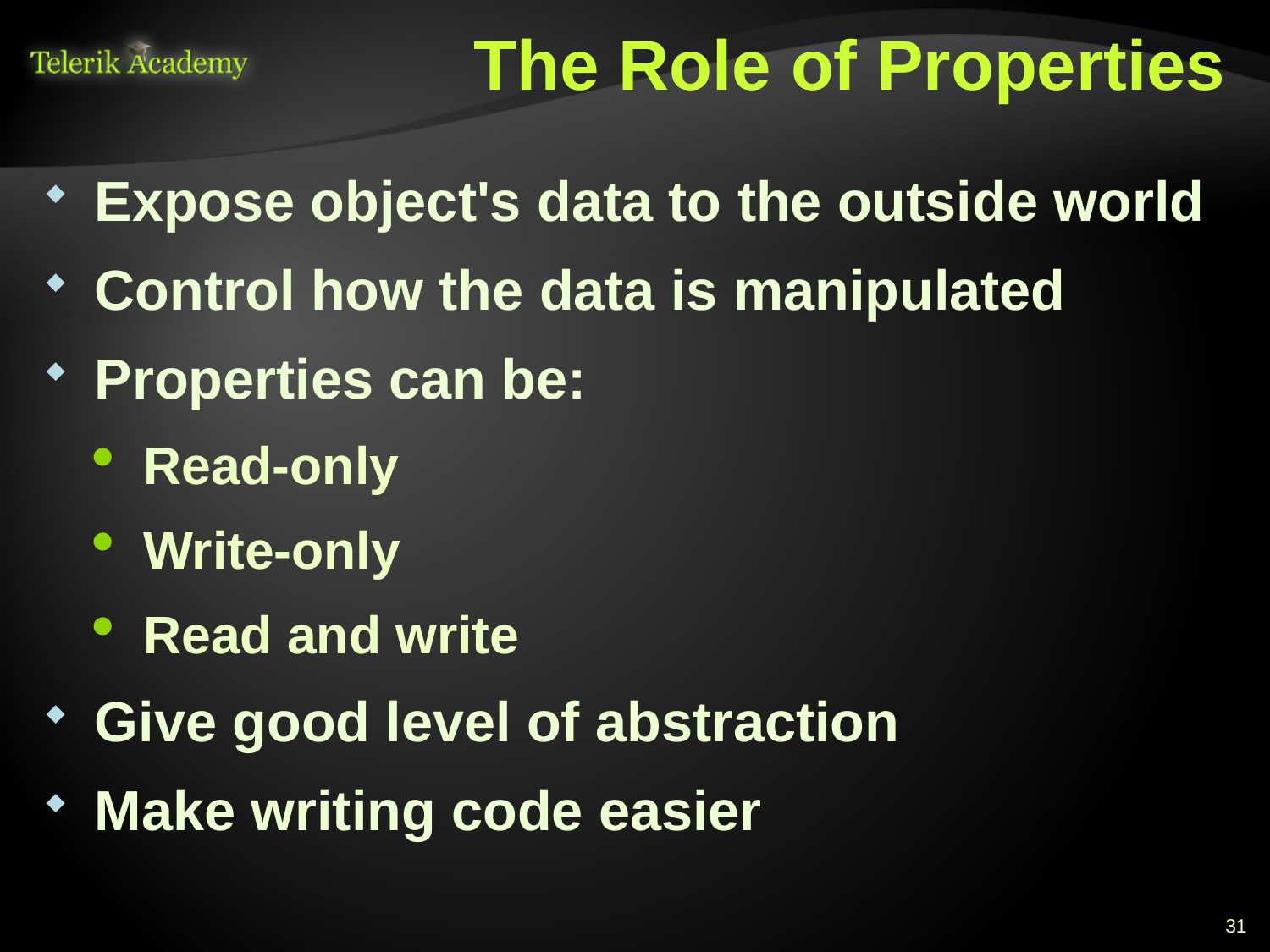

# The Role of Properties
Expose object's data to the outside world
Control how the data is manipulated
Properties can be:
Read-only
Write-only
Read and write
Give good level of abstraction
Make writing code easier
31